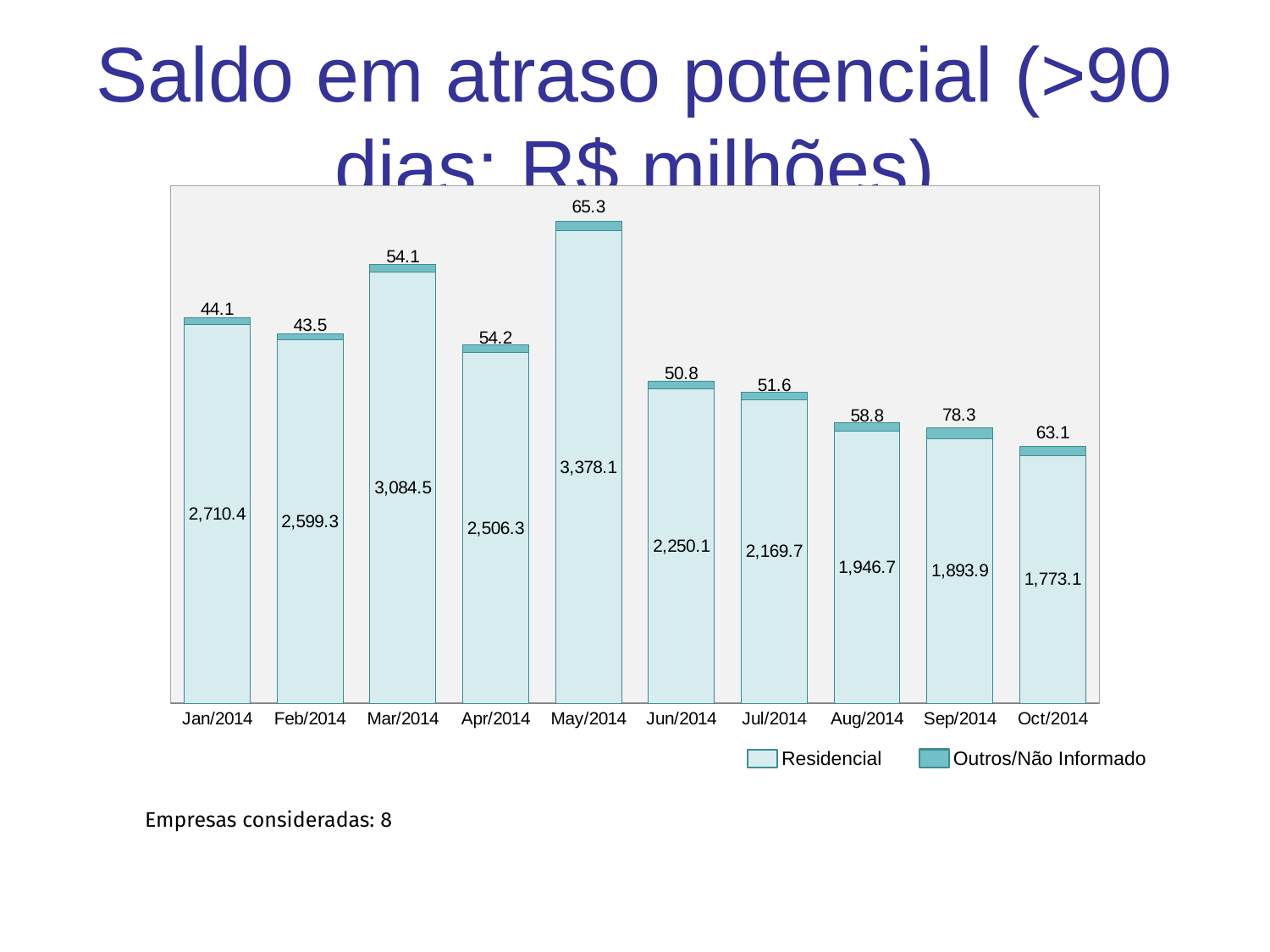

# Saldo em atraso potencial (>90 dias; R$ milhões)

### Chart

| Category | SOMA_Saldo_Atraso_Potencial_90_Dias_RESIDENCIAL | SOMA_Saldo_Atraso_Potencial_90_Dias_OUTROS |
|---|---|---|
| 41640 | 2710.38934026 | 44.05906254999999 |
| 41671 | 2599.3192806299994 | 43.502282210000004 |
| 41699 | 3084.5451312100013 | 54.13906818 |
| 41730 | 2506.3198891099996 | 54.22365374000002 |
| 41760 | 3378.122478429999 | 65.27442331999998 |
| 41791 | 2250.0667278 | 50.792127530000016 |
| 41821 | 2169.694917590001 | 51.56186723 |
| 41852 | 1946.7356086300001 | 58.83047826999999 |
| 41883 | 1893.8580855399998 | 78.33973100999997 |
| 41913 | 1773.0954027099995 | 63.10891095000002 |
Residencial
Outros/Não Informado

Empresas consideradas: 8
58